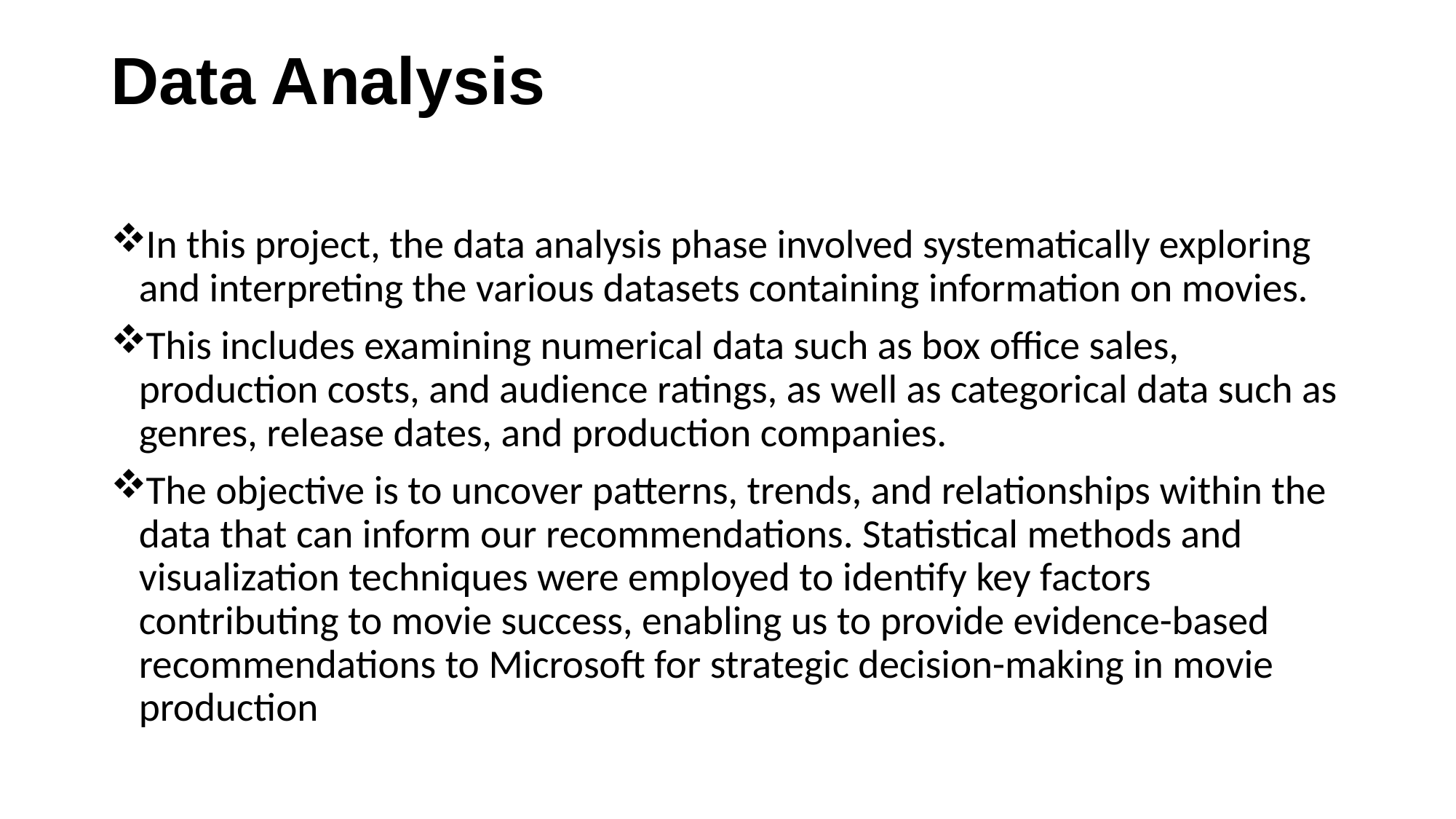

# Data Analysis
In this project, the data analysis phase involved systematically exploring and interpreting the various datasets containing information on movies.
This includes examining numerical data such as box office sales, production costs, and audience ratings, as well as categorical data such as genres, release dates, and production companies.
The objective is to uncover patterns, trends, and relationships within the data that can inform our recommendations. Statistical methods and visualization techniques were employed to identify key factors contributing to movie success, enabling us to provide evidence-based recommendations to Microsoft for strategic decision-making in movie production